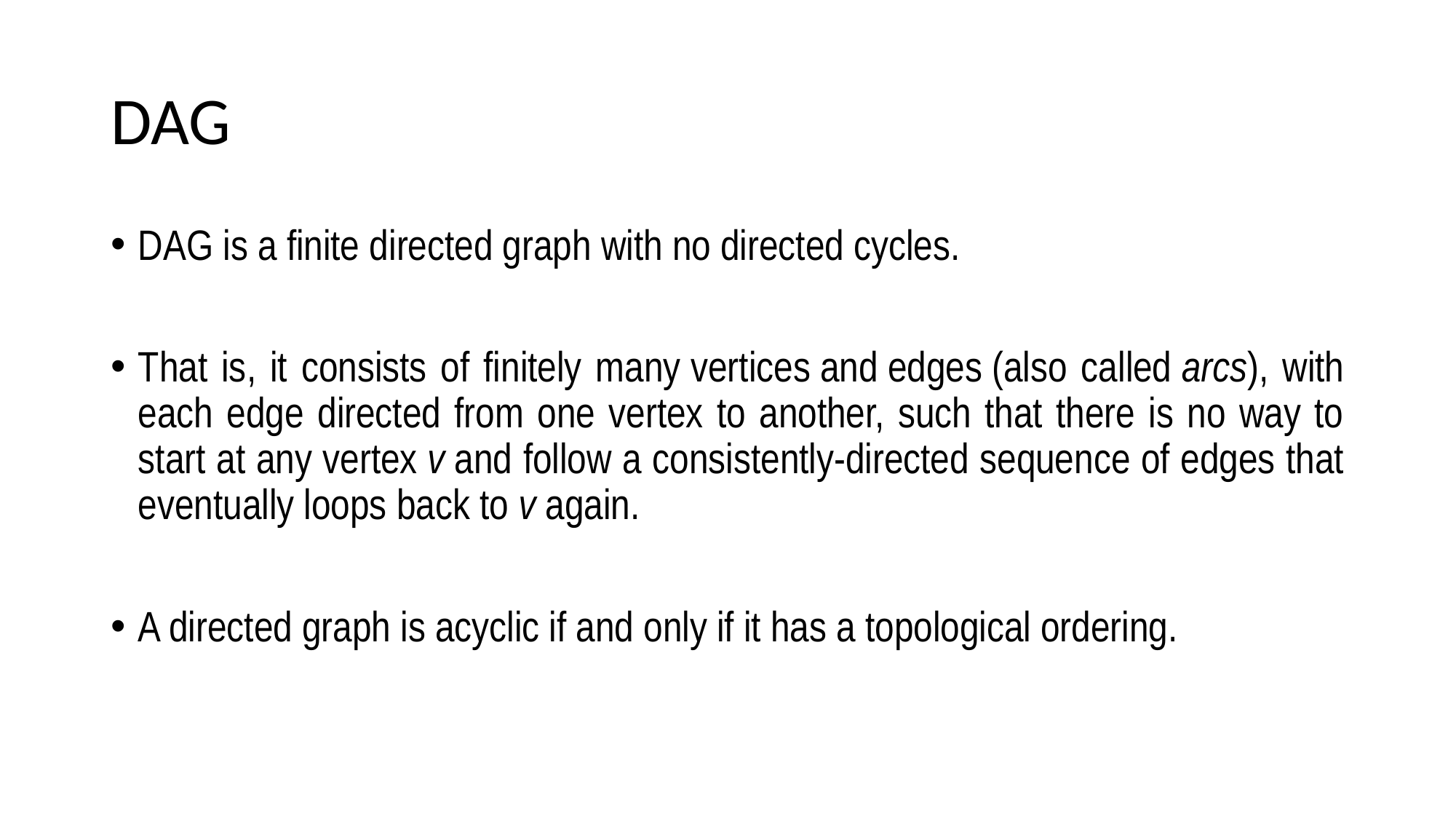

# DAG
DAG is a finite directed graph with no directed cycles.

That is, it consists of finitely many vertices and edges (also called arcs), with each edge directed from one vertex to another, such that there is no way to start at any vertex v and follow a consistently-directed sequence of edges that eventually loops back to v again.

A directed graph is acyclic if and only if it has a topological ordering.